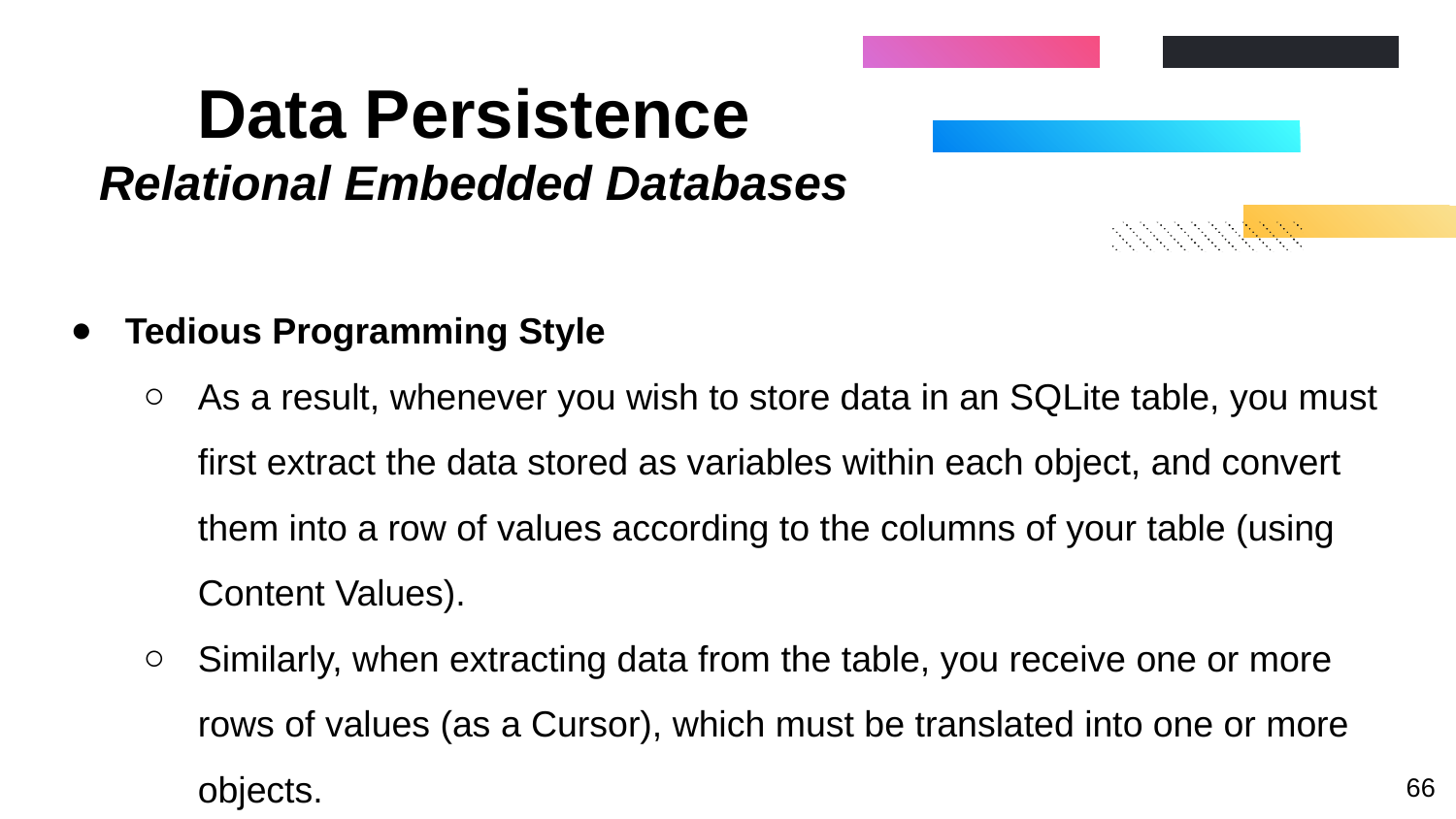

# Data Persistence Relational Embedded Databases
Tedious Programming Style
As a result, whenever you wish to store data in an SQLite table, you must first extract the data stored as variables within each object, and convert them into a row of values according to the columns of your table (using Content Values).
Similarly, when extracting data from the table, you receive one or more rows of values (as a Cursor), which must be translated into one or more objects.
66